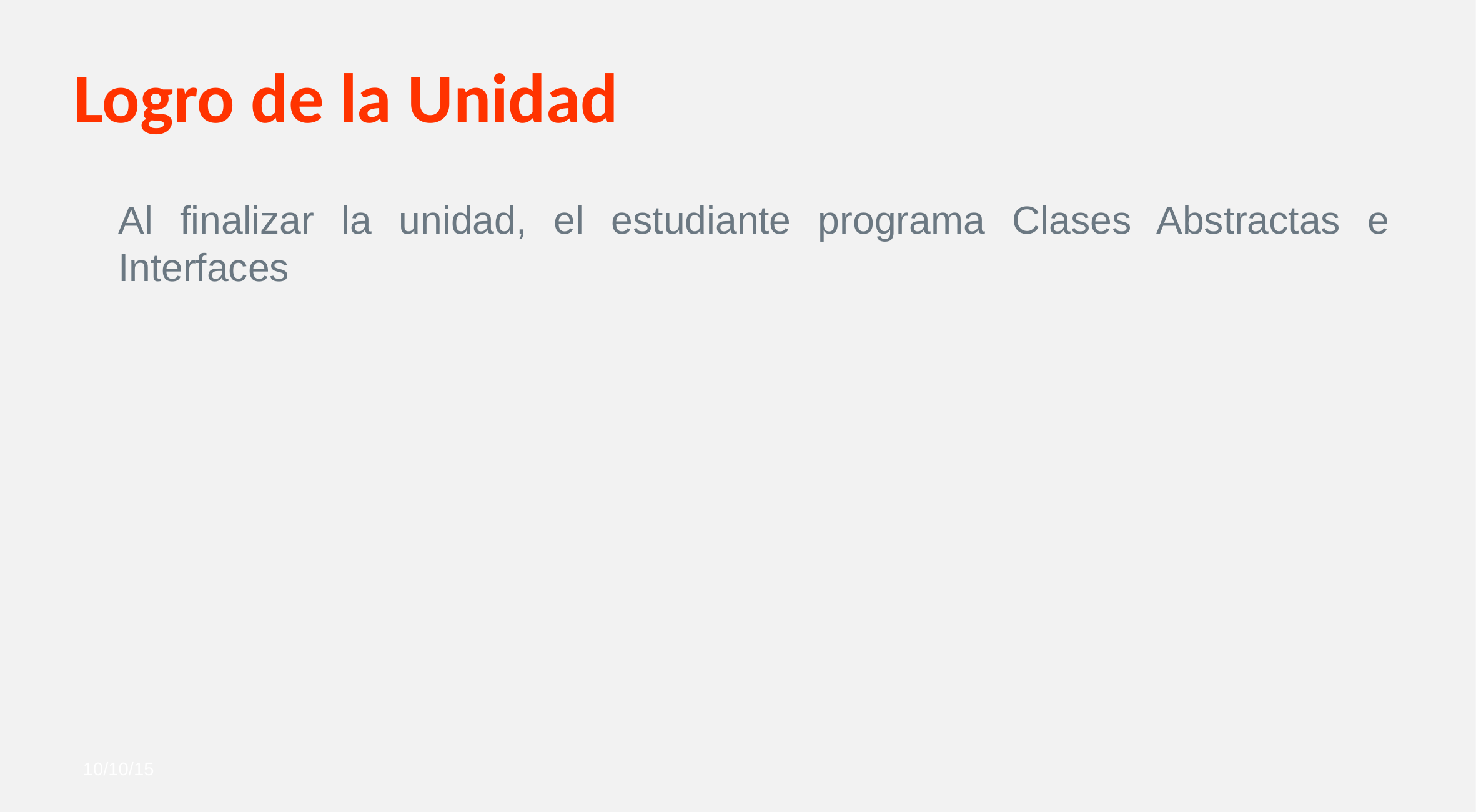

# Logro de la Unidad
	Al finalizar la unidad, el estudiante programa Clases Abstractas e Interfaces
10/10/15